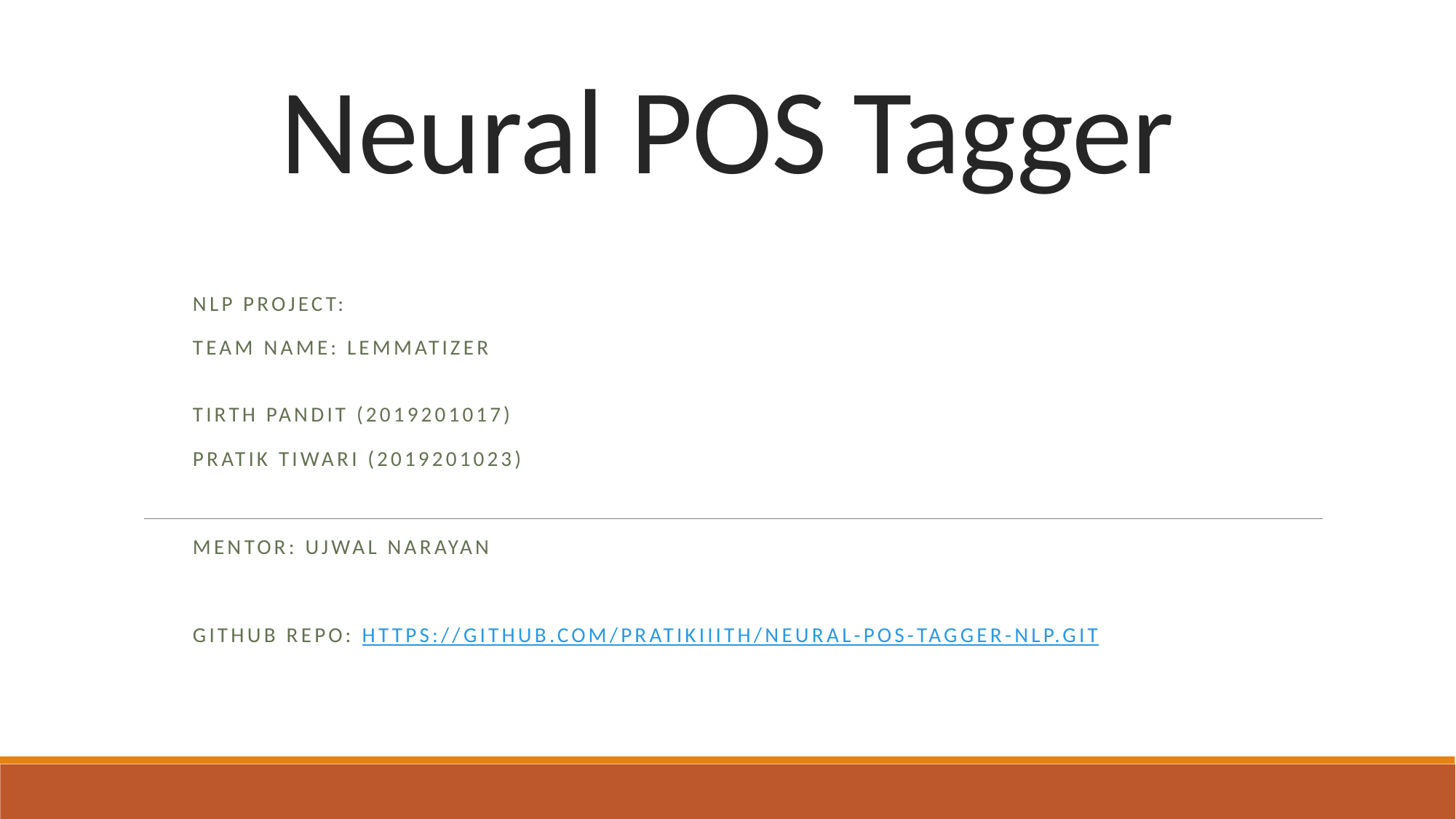

# Neural POS Tagger
NLP Project:
TEAM Name: Lemmatizer
Tirth Pandit (2019201017)
Pratik Tiwari (2019201023)

Mentor: Ujwal Narayan

Github Repo: https://github.com/pratikiiith/Neural-POS-Tagger-NLP.git